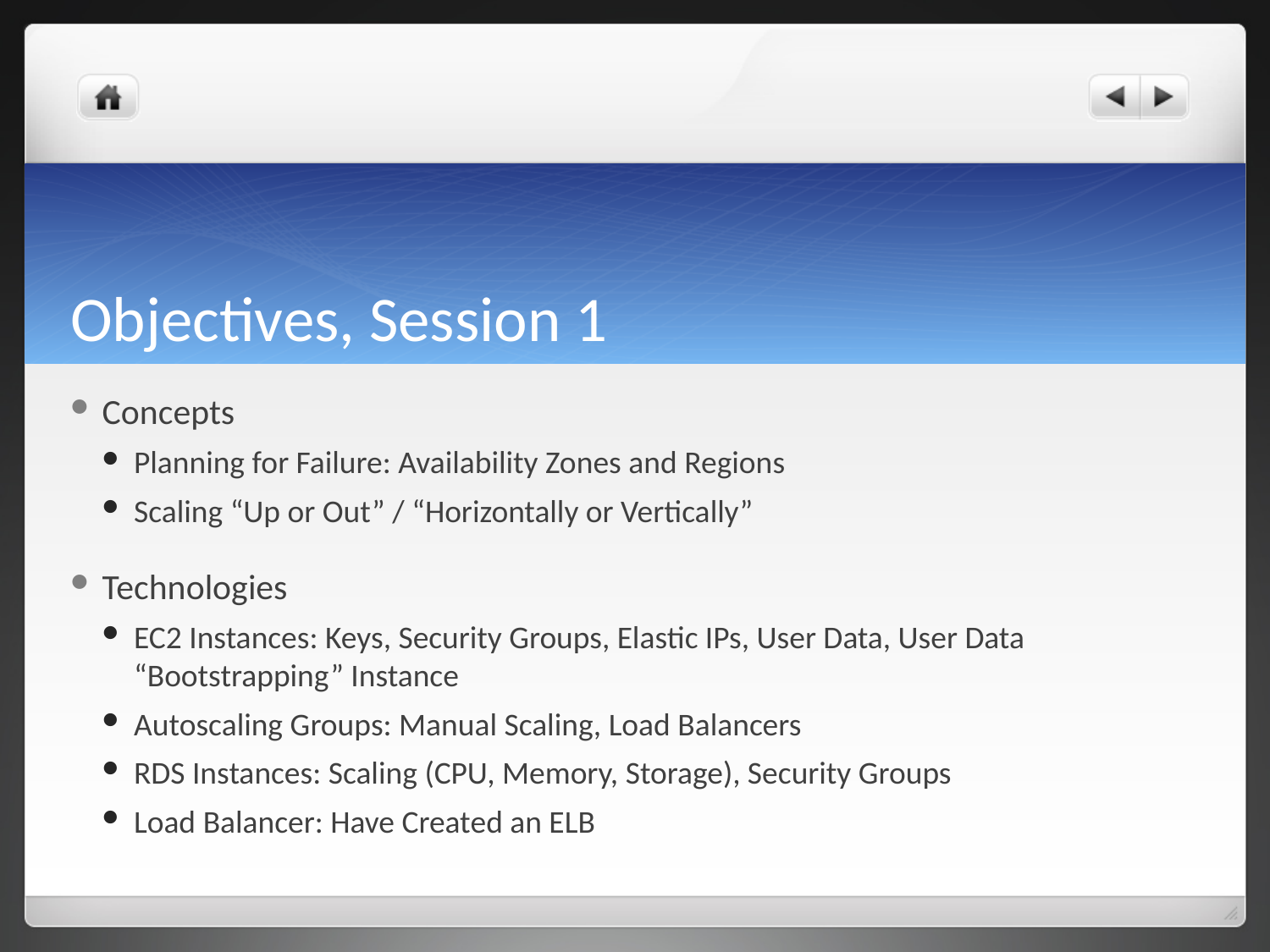

# Objectives, Session 1
Concepts
Planning for Failure: Availability Zones and Regions
Scaling “Up or Out” / “Horizontally or Vertically”
Technologies
EC2 Instances: Keys, Security Groups, Elastic IPs, User Data, User Data “Bootstrapping” Instance
Autoscaling Groups: Manual Scaling, Load Balancers
RDS Instances: Scaling (CPU, Memory, Storage), Security Groups
Load Balancer: Have Created an ELB